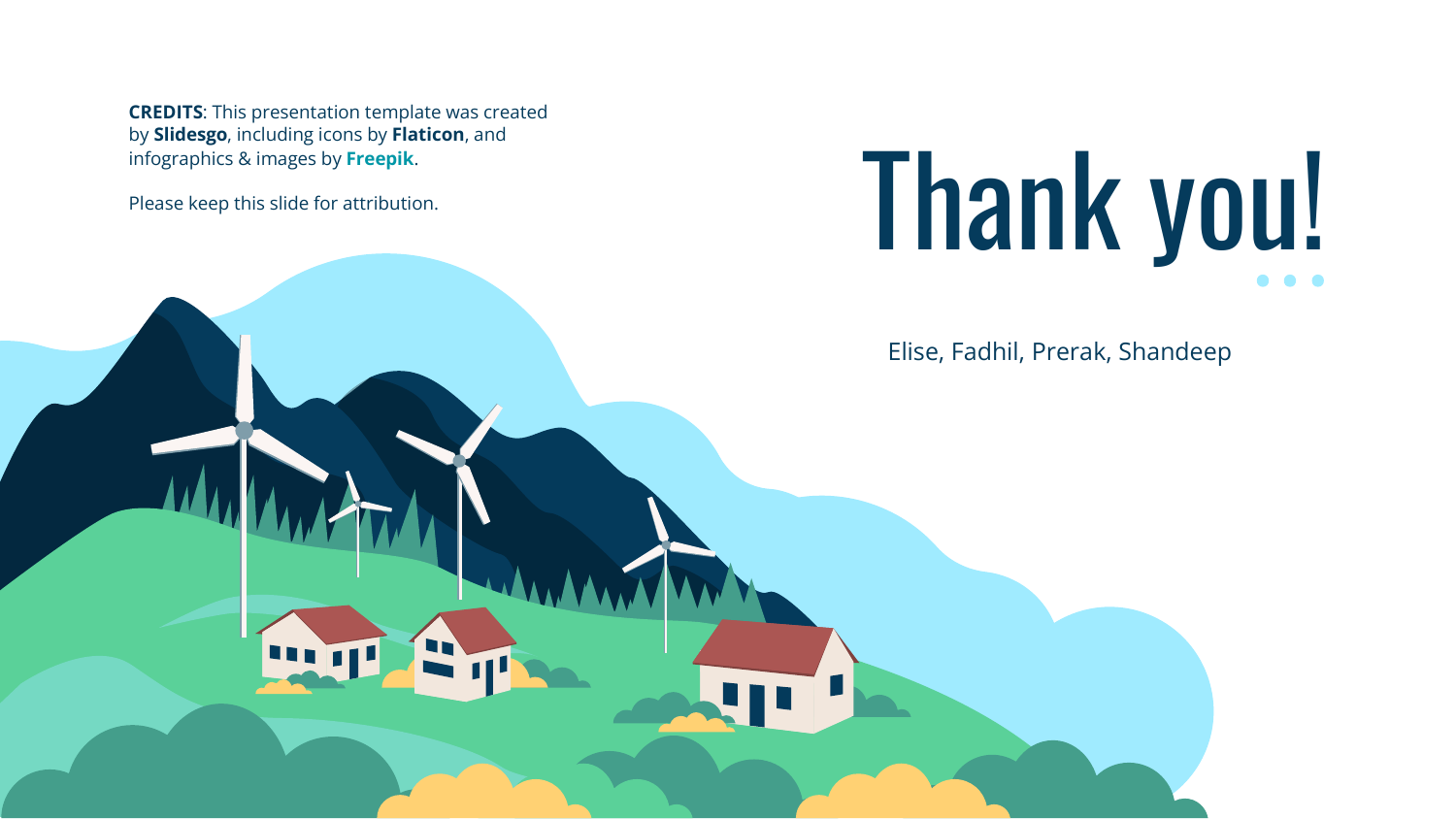

# Thank you!
Please keep this slide for attribution.

Elise, Fadhil, Prerak, Shandeep